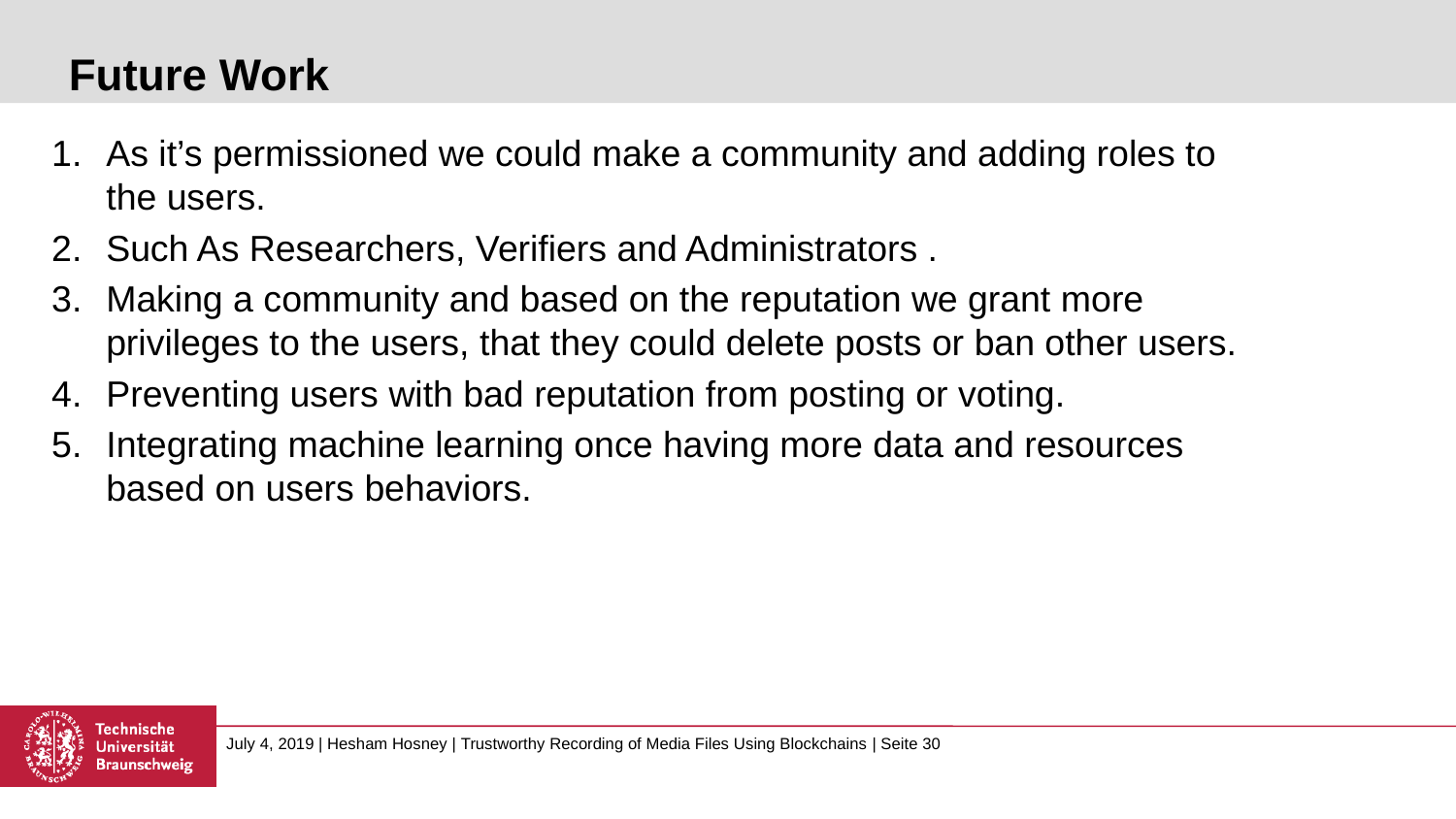

# Future Work
As it’s permissioned we could make a community and adding roles to the users.
Such As Researchers, Verifiers and Administrators .
Making a community and based on the reputation we grant more privileges to the users, that they could delete posts or ban other users.
Preventing users with bad reputation from posting or voting.
Integrating machine learning once having more data and resources based on users behaviors.